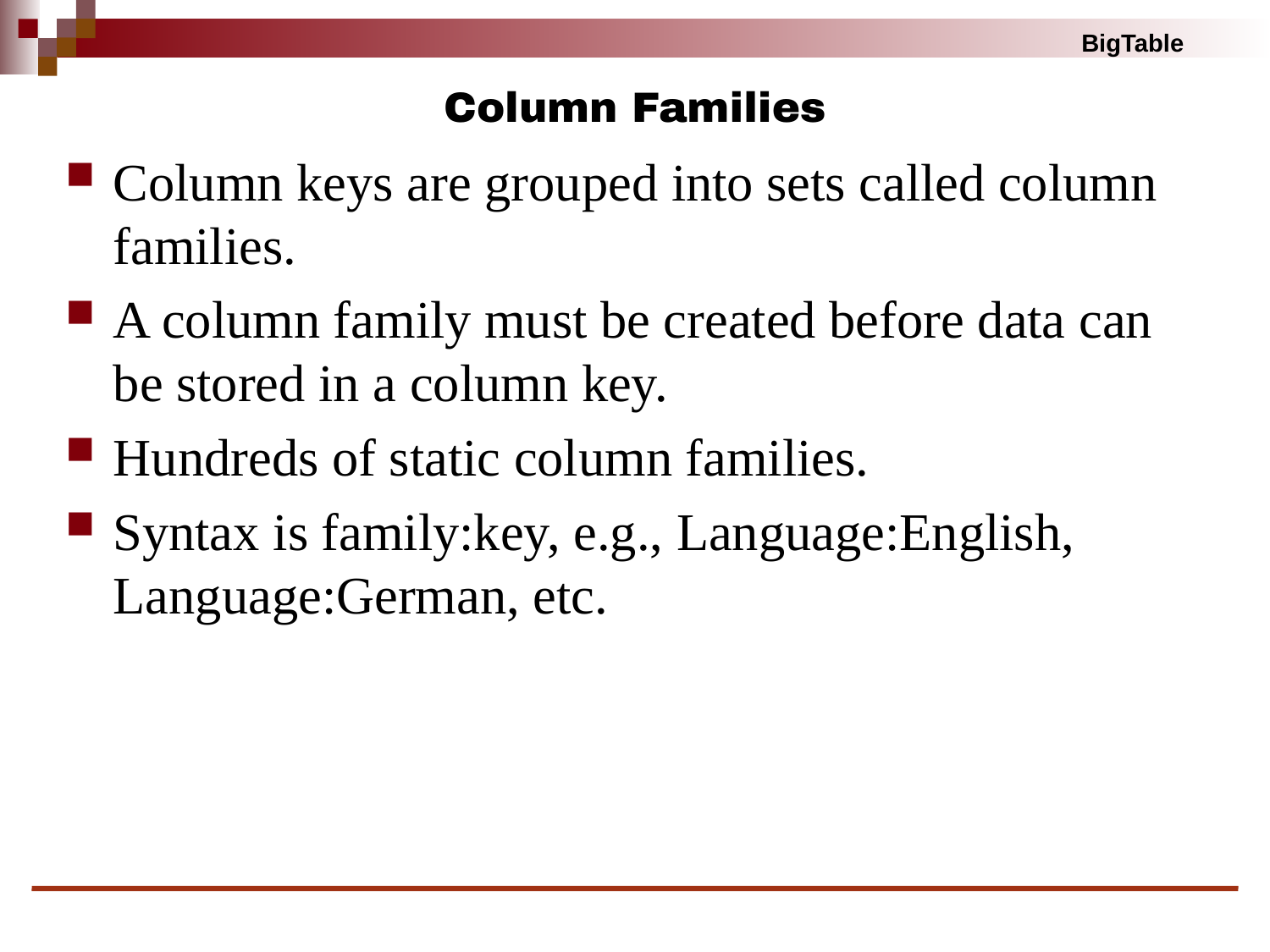

# Column Families
Column keys are grouped into sets called column families.
A column family must be created before data can be stored in a column key.
Hundreds of static column families.
Syntax is family:key, e.g., Language:English, Language:German, etc.